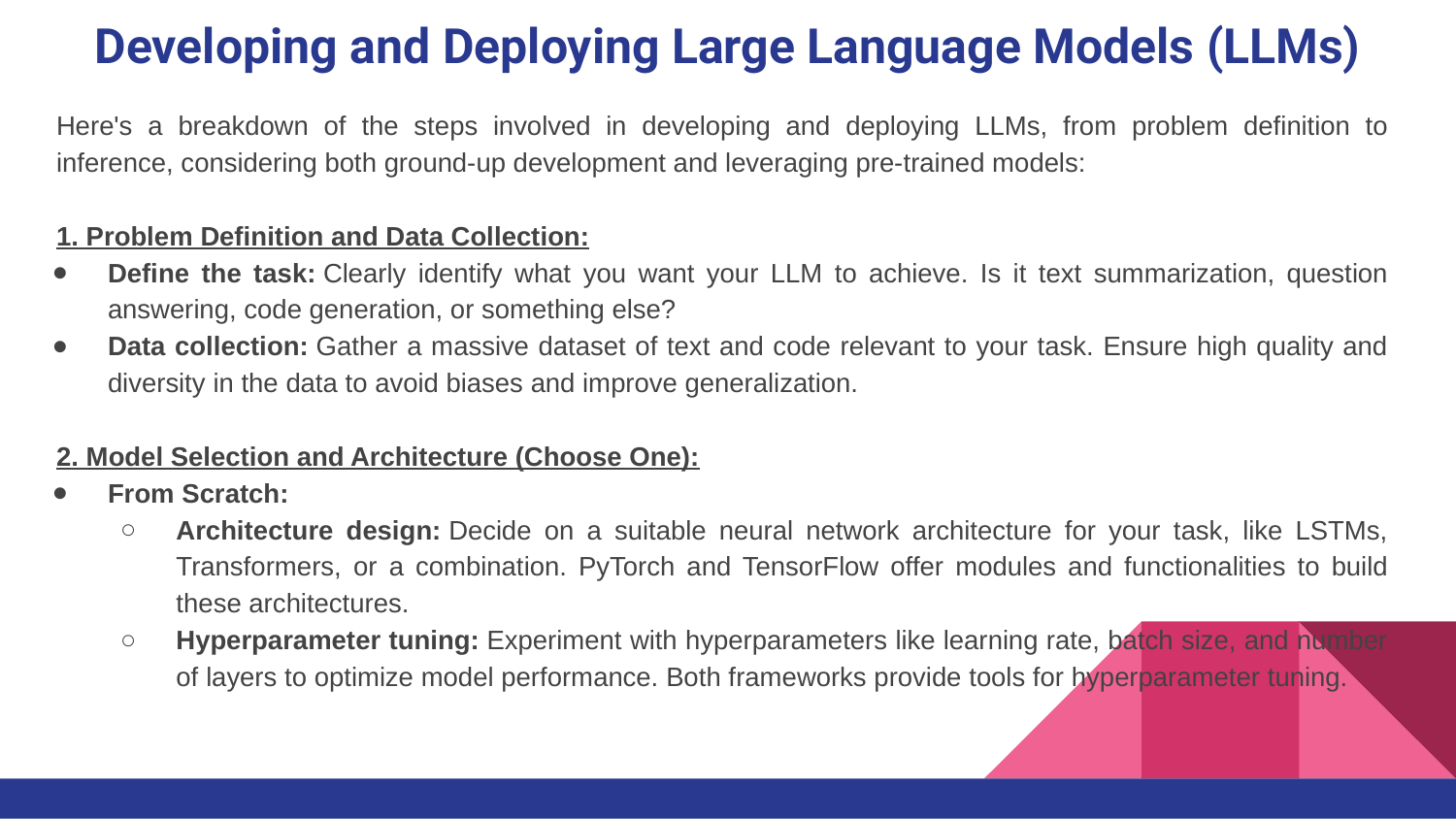

# Developing and Deploying Large Language Models (LLMs)
Here's a breakdown of the steps involved in developing and deploying LLMs, from problem definition to inference, considering both ground-up development and leveraging pre-trained models:

1. Problem Definition and Data Collection:
Define the task: Clearly identify what you want your LLM to achieve. Is it text summarization, question answering, code generation, or something else?
Data collection: Gather a massive dataset of text and code relevant to your task. Ensure high quality and diversity in the data to avoid biases and improve generalization.

2. Model Selection and Architecture (Choose One):
From Scratch:
Architecture design: Decide on a suitable neural network architecture for your task, like LSTMs, Transformers, or a combination. PyTorch and TensorFlow offer modules and functionalities to build these architectures.
Hyperparameter tuning: Experiment with hyperparameters like learning rate, batch size, and number of layers to optimize model performance. Both frameworks provide tools for hyperparameter tuning.